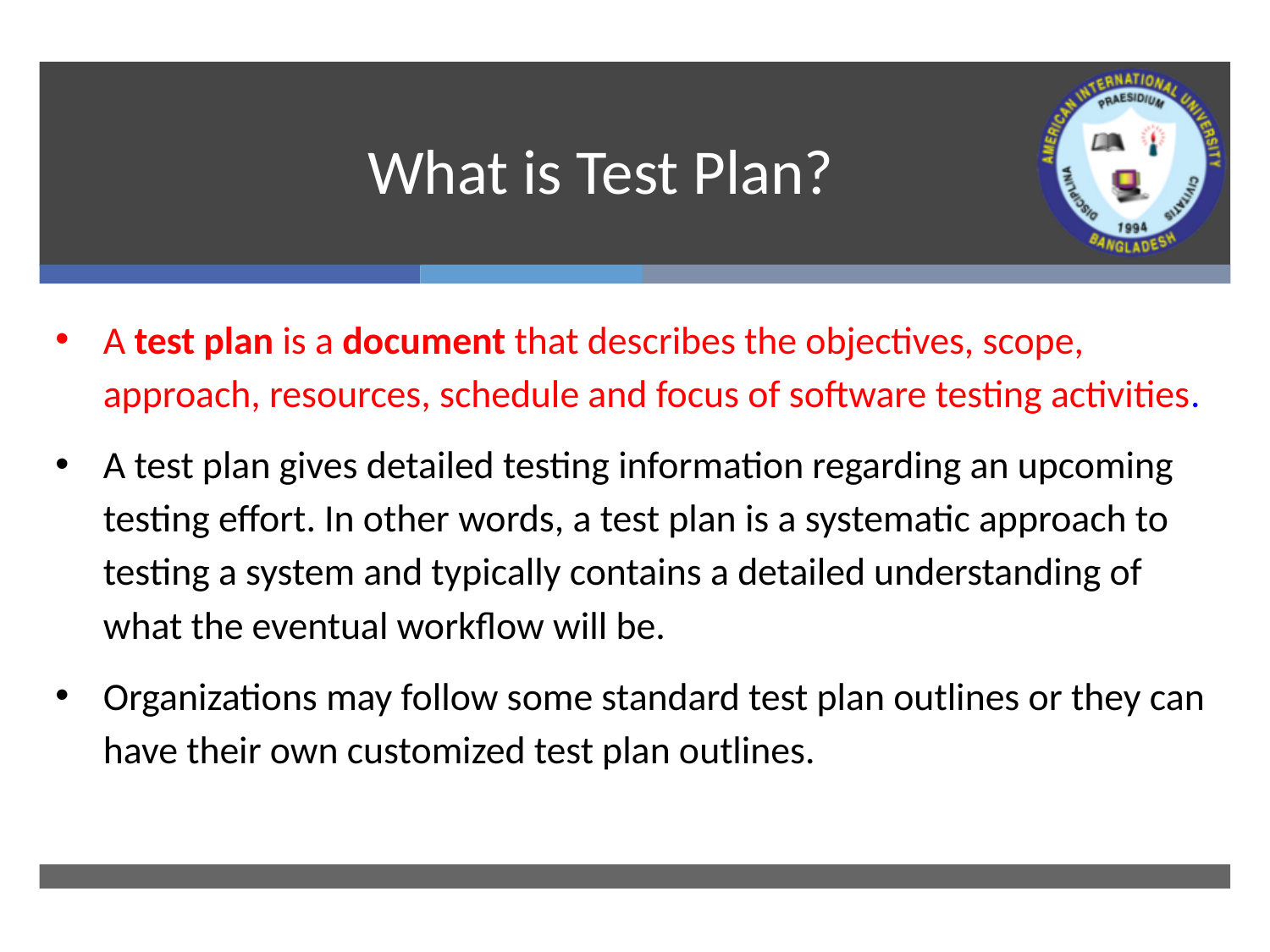

# What is Test Plan?
A test plan is a document that describes the objectives, scope, approach, resources, schedule and focus of software testing activities.
A test plan gives detailed testing information regarding an upcoming testing effort. In other words, a test plan is a systematic approach to testing a system and typically contains a detailed understanding of what the eventual workflow will be.
Organizations may follow some standard test plan outlines or they can have their own customized test plan outlines.